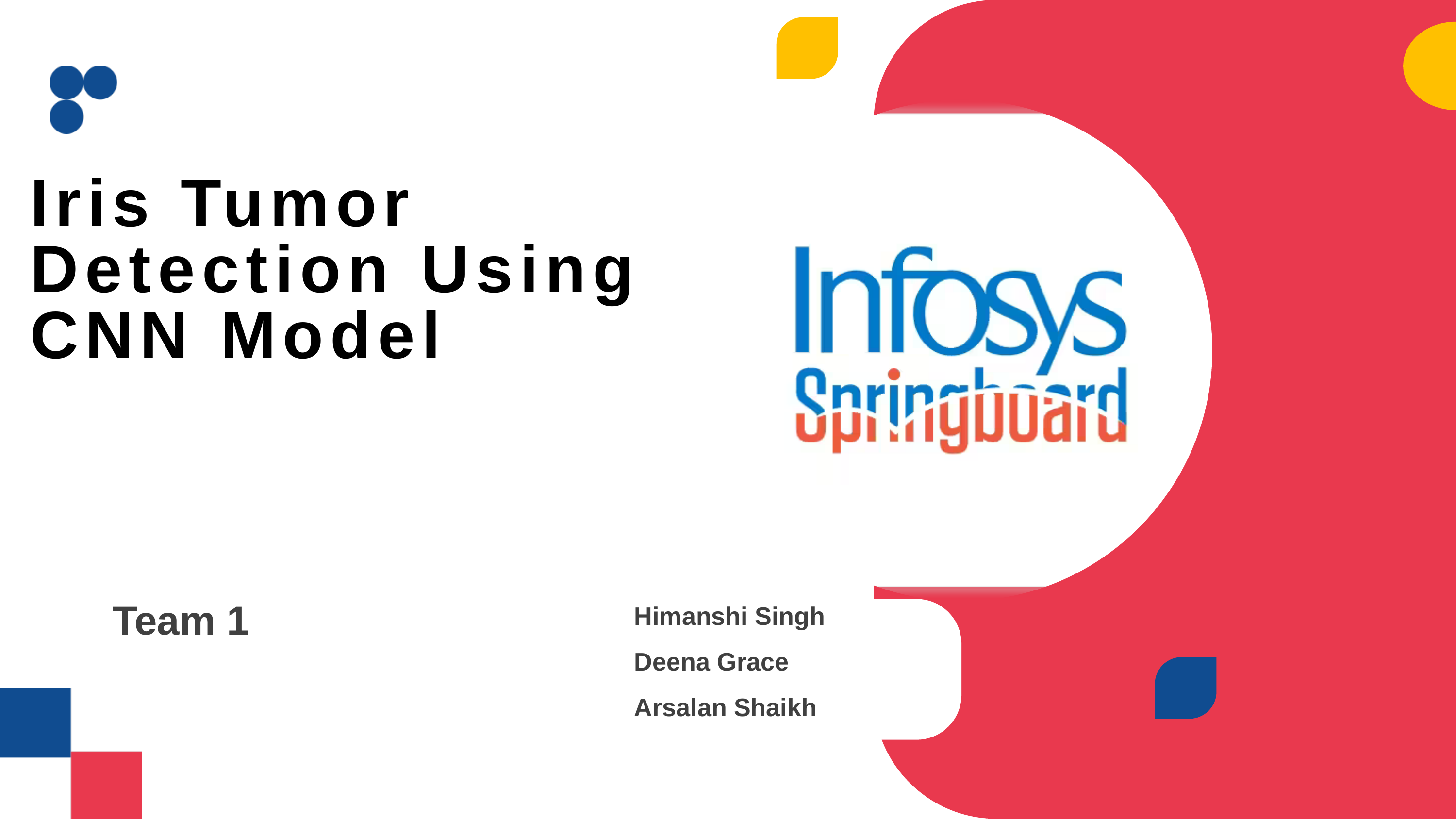

Iris Tumor
Detection Using CNN Model
Himanshi Singh
Deena Grace
Arsalan Shaikh

Team 1